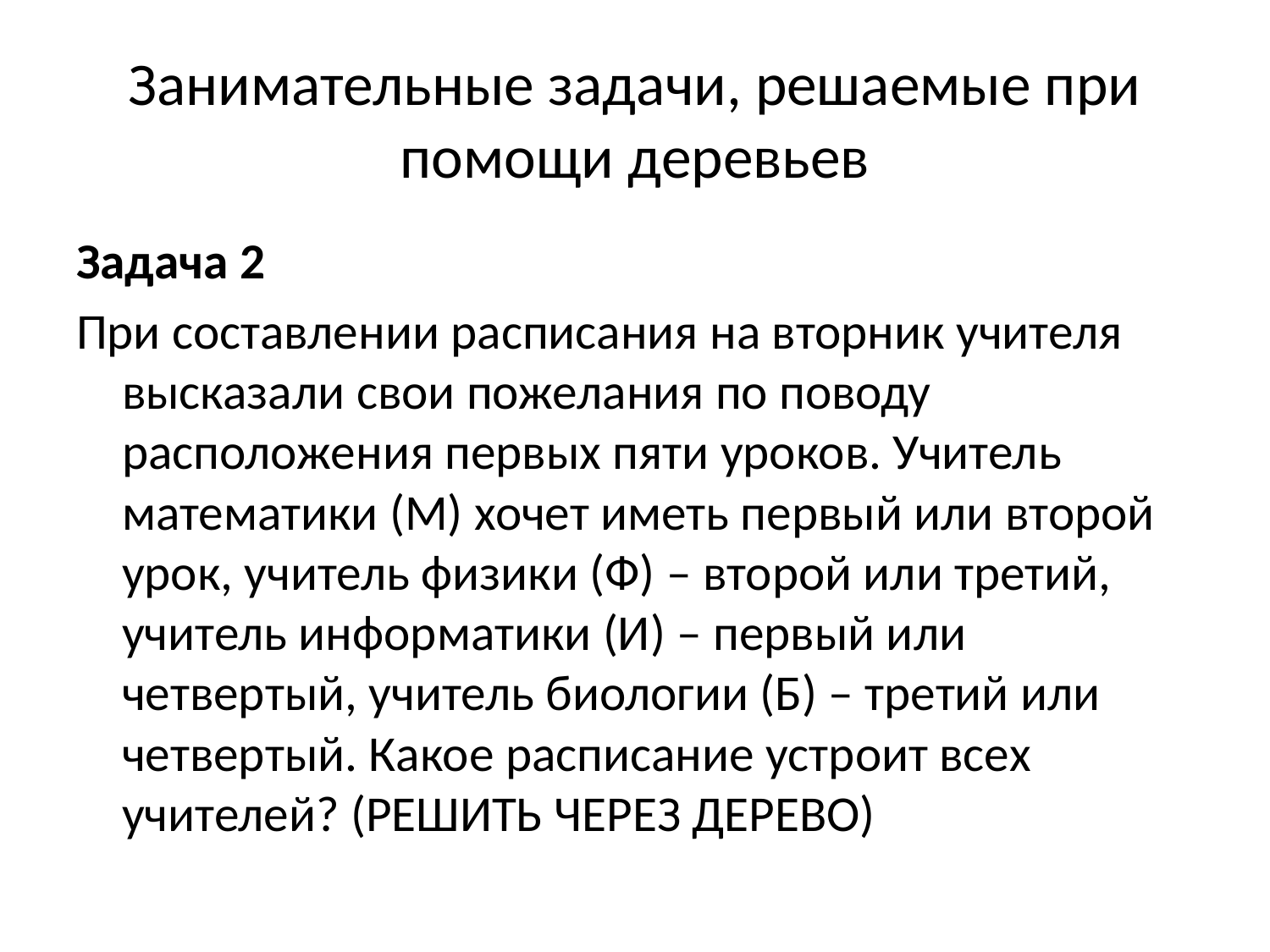

# Занимательные задачи, решаемые при помощи деревьев
Задача 2
При составлении расписания на вторник учителя высказали свои пожелания по поводу расположения первых пяти уроков. Учитель математики (М) хочет иметь первый или второй урок, учитель физики (Ф) – второй или третий, учитель информатики (И) – первый или четвертый, учитель биологии (Б) – третий или четвертый. Какое расписание устроит всех учителей? (РЕШИТЬ ЧЕРЕЗ ДЕРЕВО)